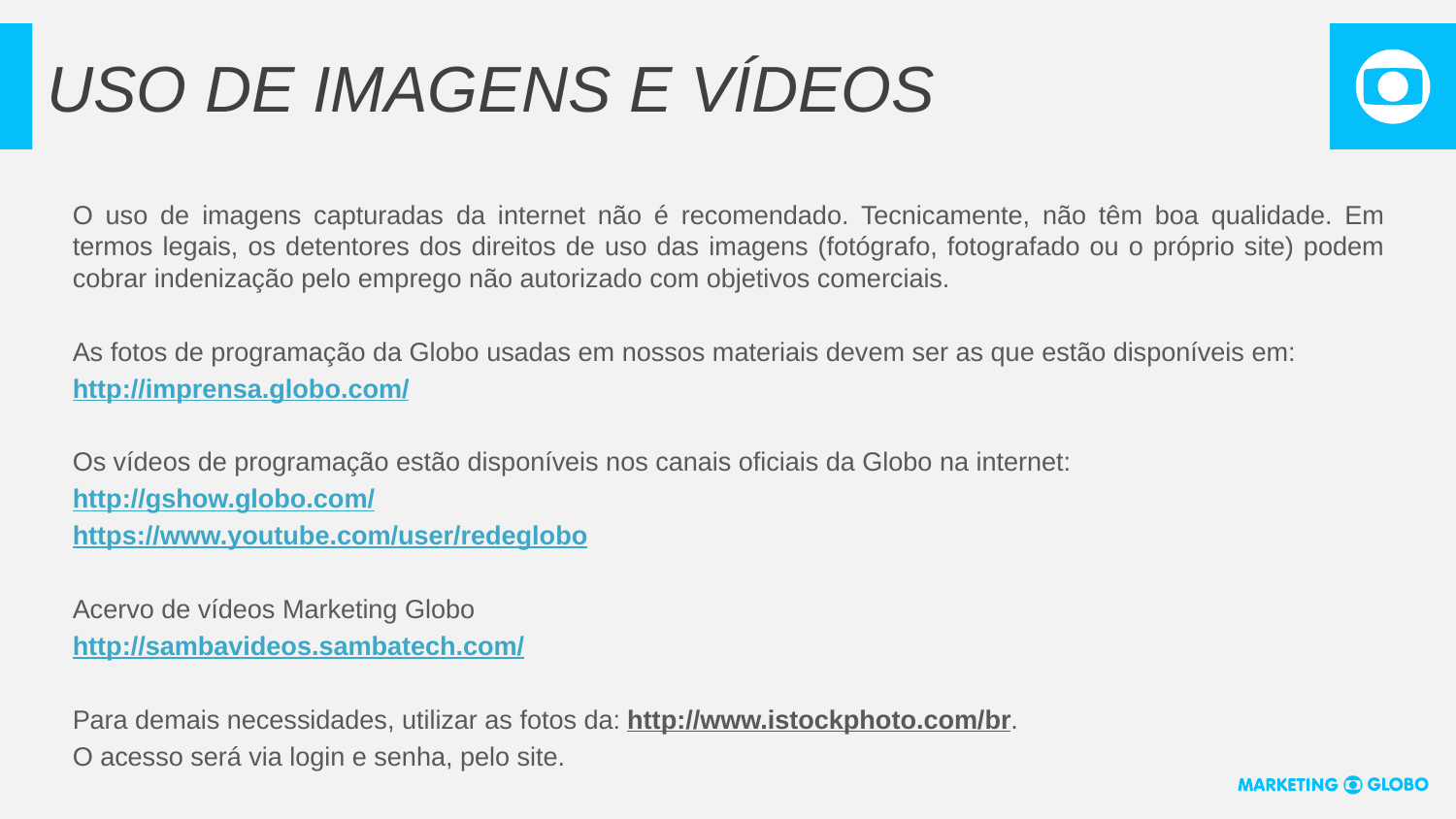

# USO DE IMAGENS E VÍDEOS
O uso de imagens capturadas da internet não é recomendado. Tecnicamente, não têm boa qualidade. Em termos legais, os detentores dos direitos de uso das imagens (fotógrafo, fotografado ou o próprio site) podem cobrar indenização pelo emprego não autorizado com objetivos comerciais.

As fotos de programação da Globo usadas em nossos materiais devem ser as que estão disponíveis em:
http://imprensa.globo.com/

Os vídeos de programação estão disponíveis nos canais oficiais da Globo na internet:
http://gshow.globo.com/
https://www.youtube.com/user/redeglobo

Acervo de vídeos Marketing Globo
http://sambavideos.sambatech.com/

Para demais necessidades, utilizar as fotos da: http://www.istockphoto.com/br.
O acesso será via login e senha, pelo site.